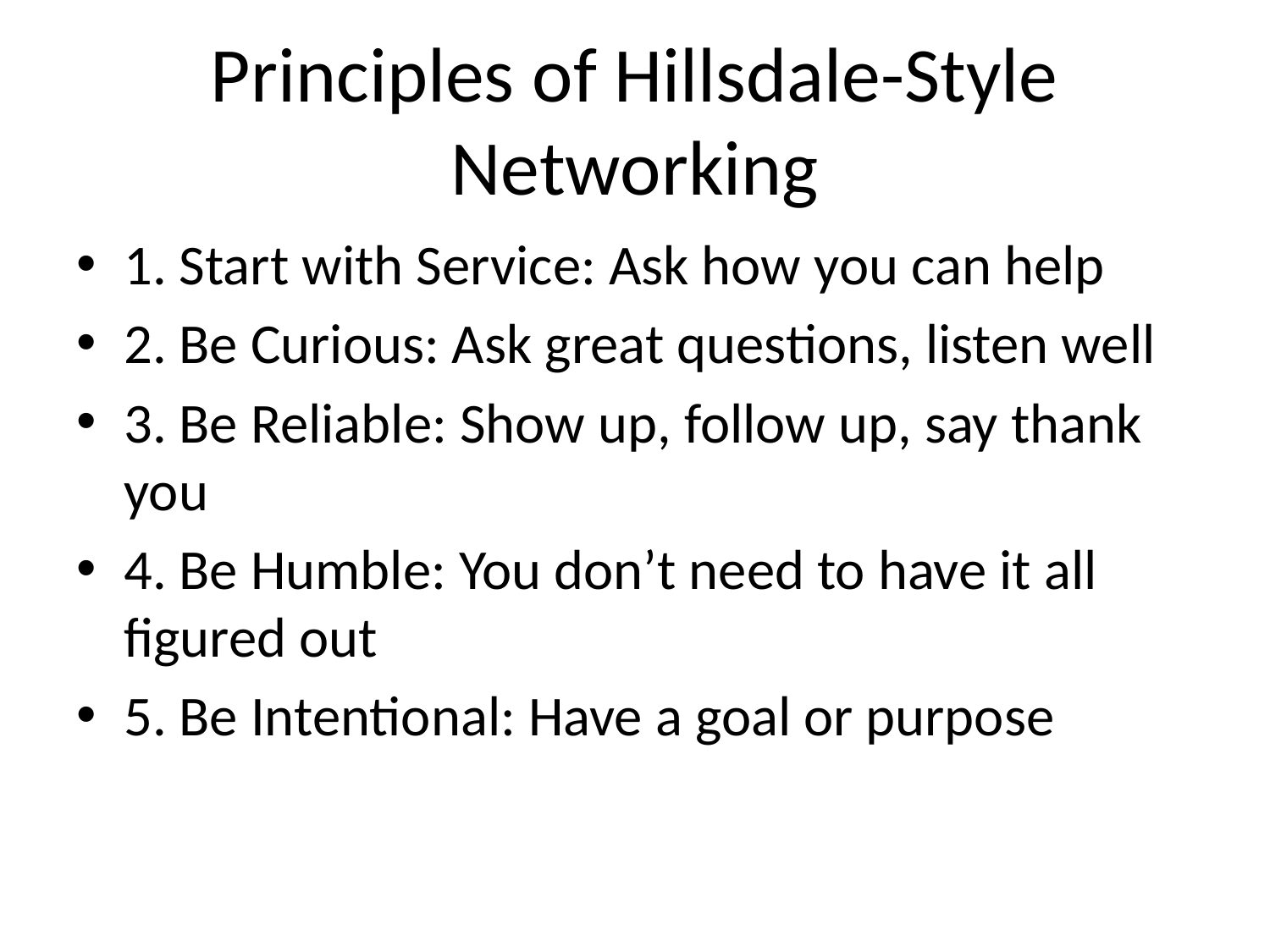

# Principles of Hillsdale-Style Networking
1. Start with Service: Ask how you can help
2. Be Curious: Ask great questions, listen well
3. Be Reliable: Show up, follow up, say thank you
4. Be Humble: You don’t need to have it all figured out
5. Be Intentional: Have a goal or purpose